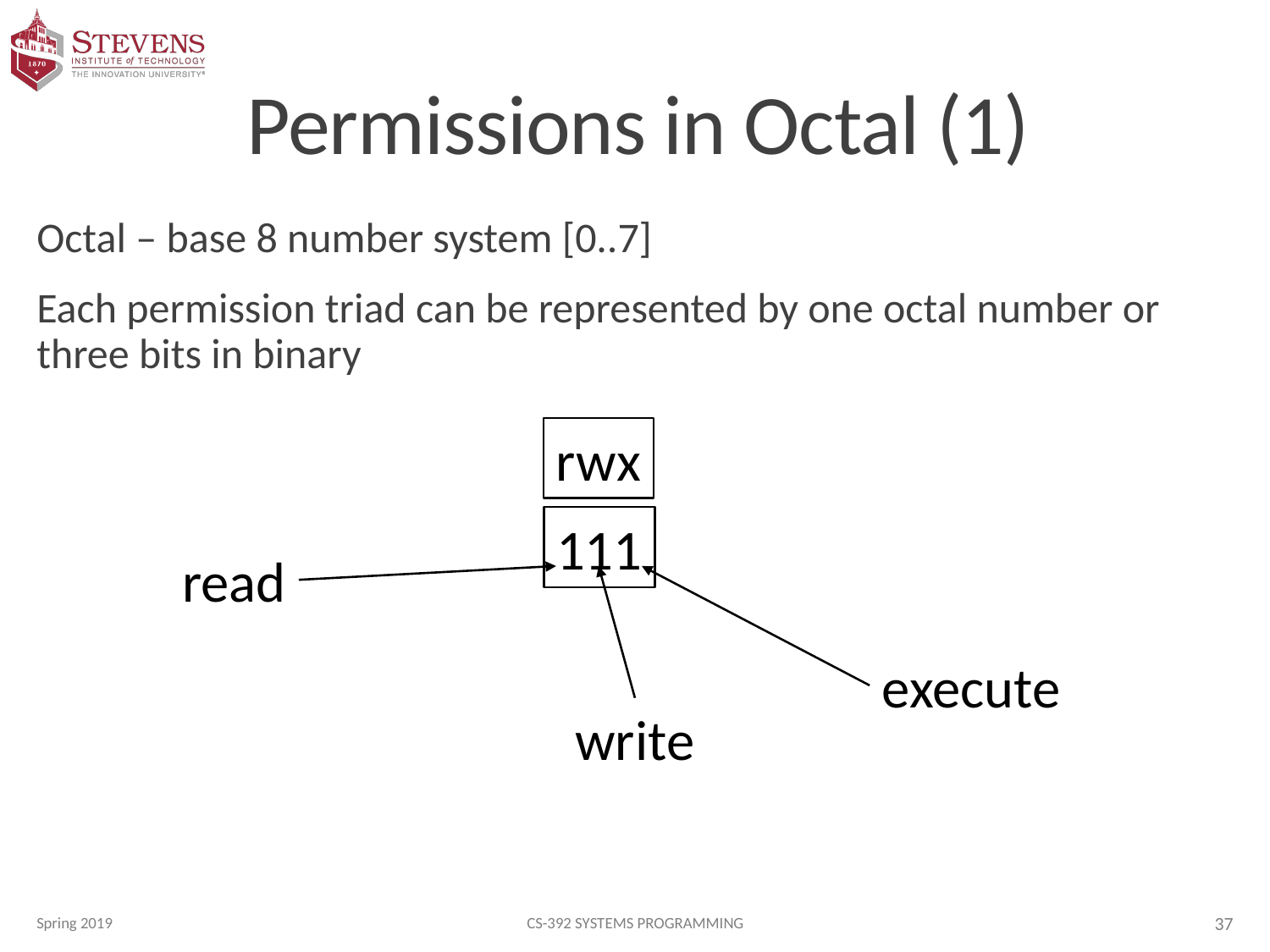

# Permissions in Octal (1)
Octal – base 8 number system [0..7]
Each permission triad can be represented by one octal number or three bits in binary

rwx
111
read
execute
write
Spring 2019
CS-392 Systems Programming
37